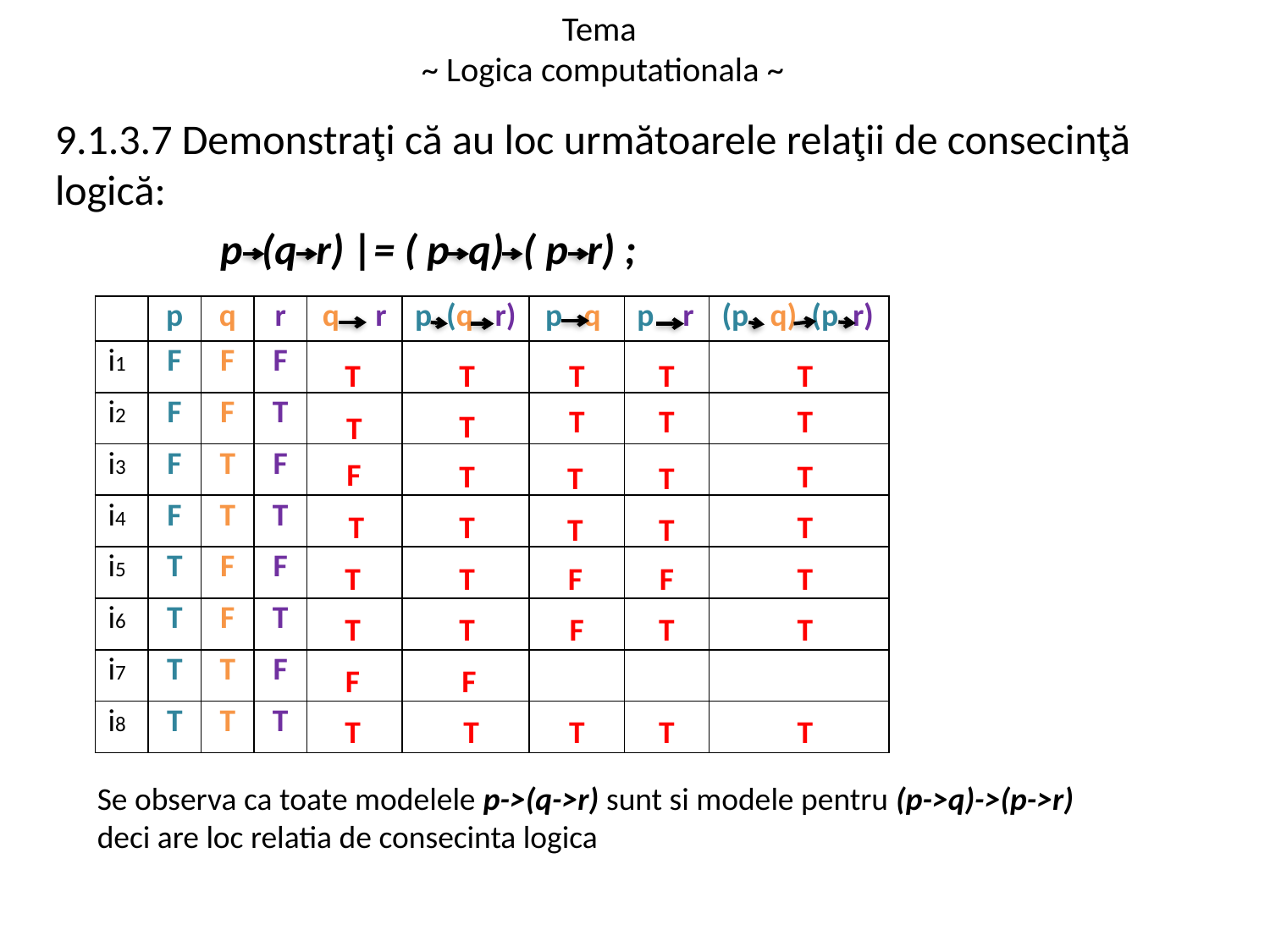

# Tema ~ Logica computationala ~
9.1.3.7 Demonstraţi că au loc următoarele relaţii de consecinţă logică:
	    p  (q  r) |= ( p  q)  ( p  r) ;

|  | p | q | r | q r | p (q r) | p q | p r | (p q) (p r) |
| --- | --- | --- | --- | --- | --- | --- | --- | --- |
| i1 | F | F | F |  |  |  |  |  |
| i2 | F | F | T |  |  |  |  |  |
| i3 | F | T | F |  |  |  |  |  |
| i4 | F | T | T |  |  |  |  |  |
| i5 | T | F | F |  |  |  |  |  |
| i6 | T | F | T |  |  |  |  |  |
| i7 | T | T | F |  |  |  |  |  |
| i8 | T | T | T |  |  |  |  |  |
T
T
T
T
T
T
T
T
T
T
F
T
T
T
T
T
T
T
T
T
T
T
F
F
T
T
T
F
T
T
F
F
T
F
F
T
T
T
T
T
Se observa ca toate modelele p->(q->r) sunt si modele pentru (p->q)->(p->r) deci are loc relatia de consecinta logica